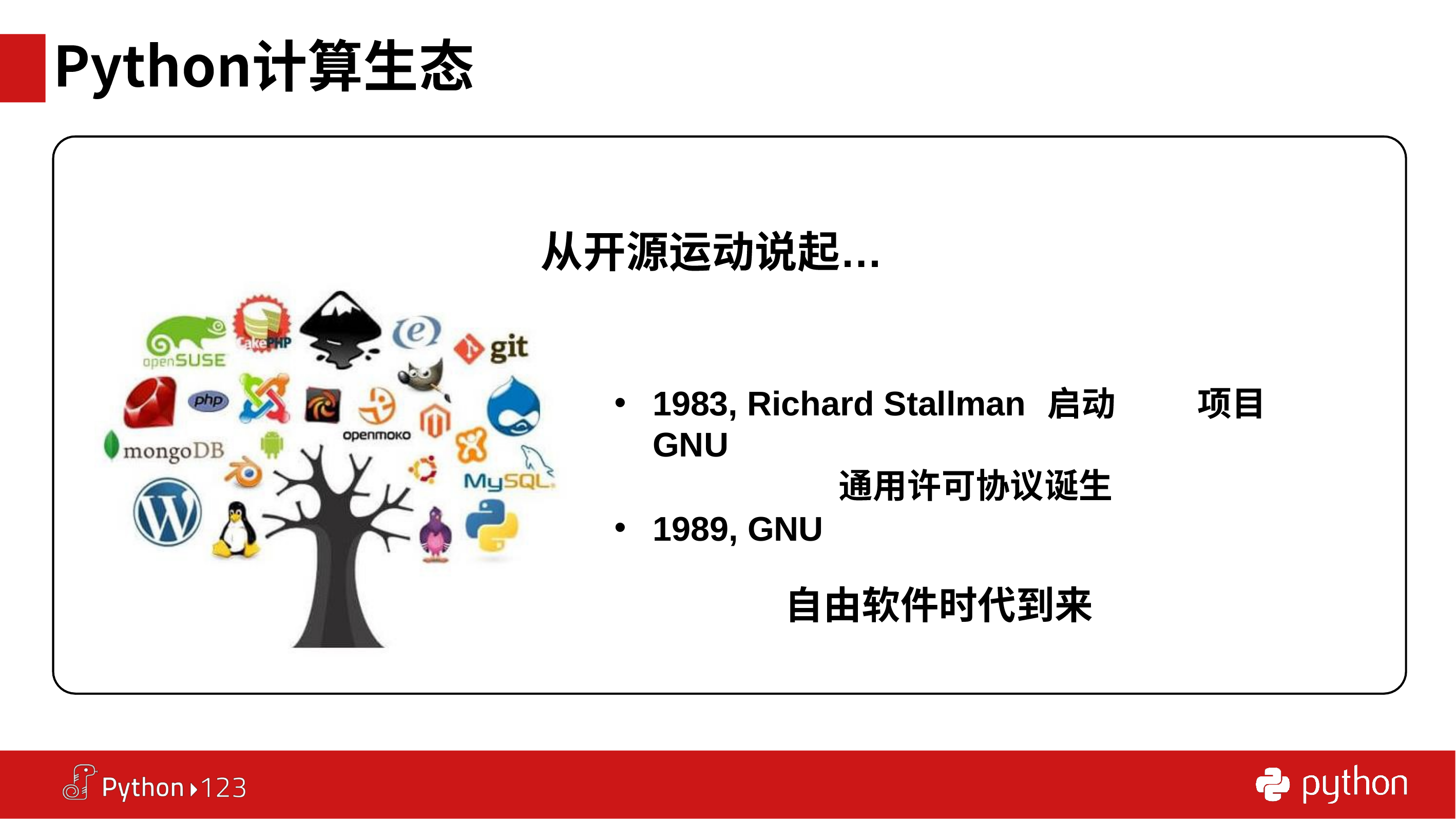

# …

1983, Richard Stallman	GNU

1989, GNU